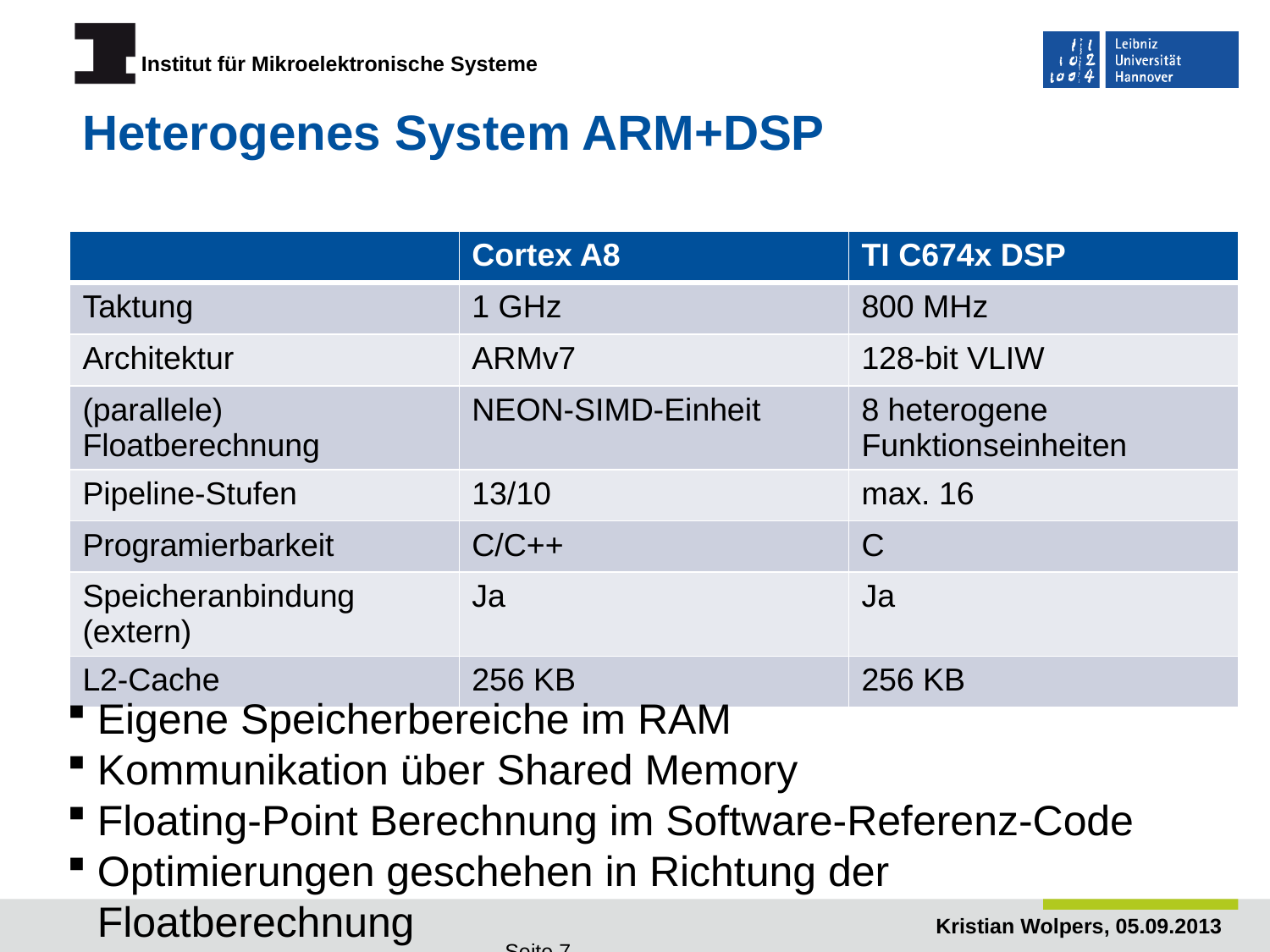

# Heterogenes System ARM+DSP
|  | Cortex A8 | TI C674x DSP |
| --- | --- | --- |
| Taktung | 1 GHz | 800 MHz |
| Architektur | ARMv7 | 128-bit VLIW |
| (parallele) Floatberechnung | NEON-SIMD-Einheit | 8 heterogene Funktionseinheiten |
| Pipeline-Stufen | 13/10 | max. 16 |
| Programierbarkeit | C/C++ | C |
| Speicheranbindung (extern) | Ja | Ja |
| L2-Cache | 256 KB | 256 KB |
Eigene Speicherbereiche im RAM
Kommunikation über Shared Memory
Floating-Point Berechnung im Software-Referenz-Code
Optimierungen geschehen in Richtung der Floatberechnung